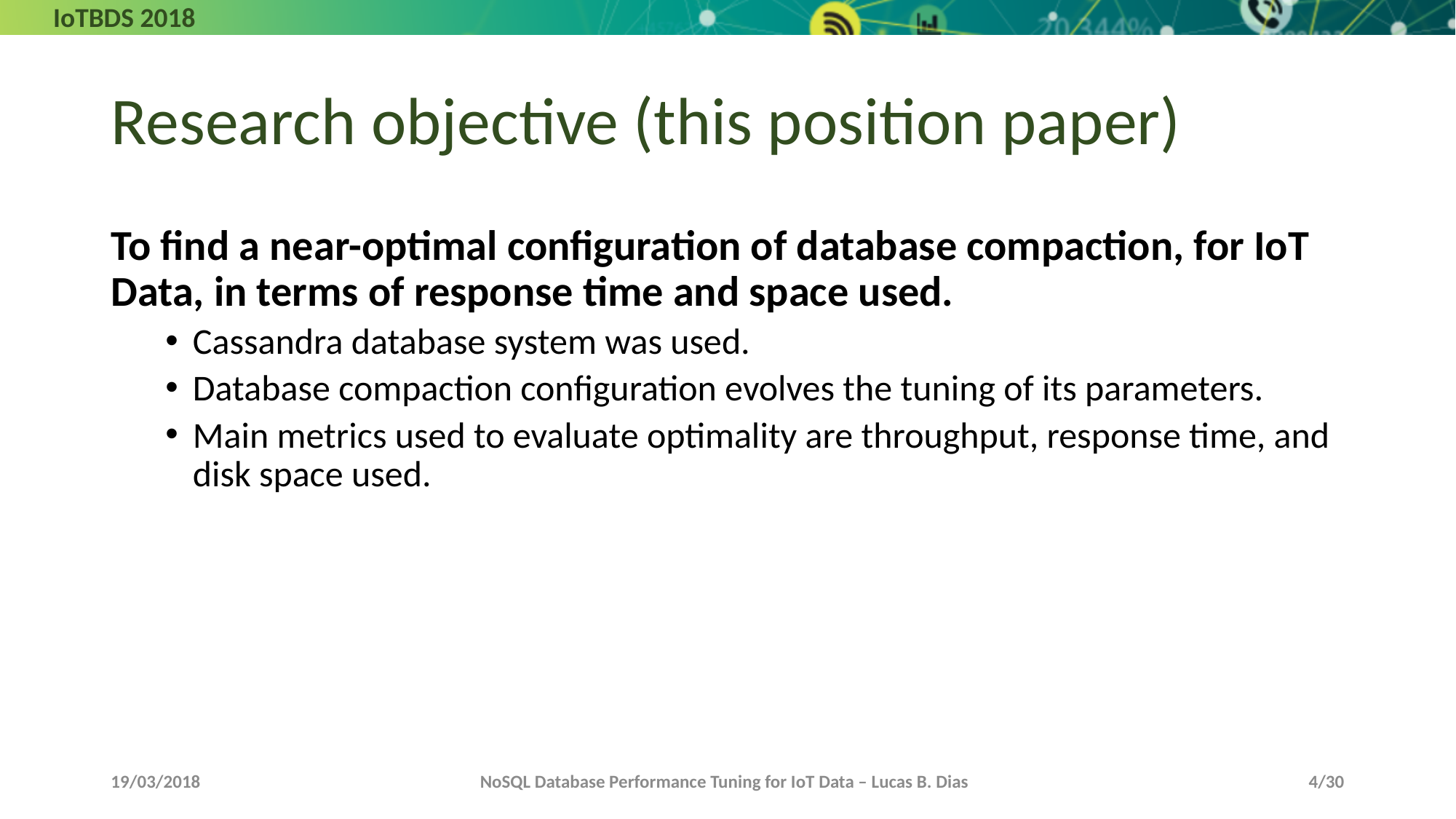

# Research objective (this position paper)
To find a near-optimal configuration of database compaction, for IoT Data, in terms of response time and space used.
Cassandra database system was used.
Database compaction configuration evolves the tuning of its parameters.
Main metrics used to evaluate optimality are throughput, response time, and disk space used.

19/03/2018
NoSQL Database Performance Tuning for IoT Data – Lucas B. Dias
4/30